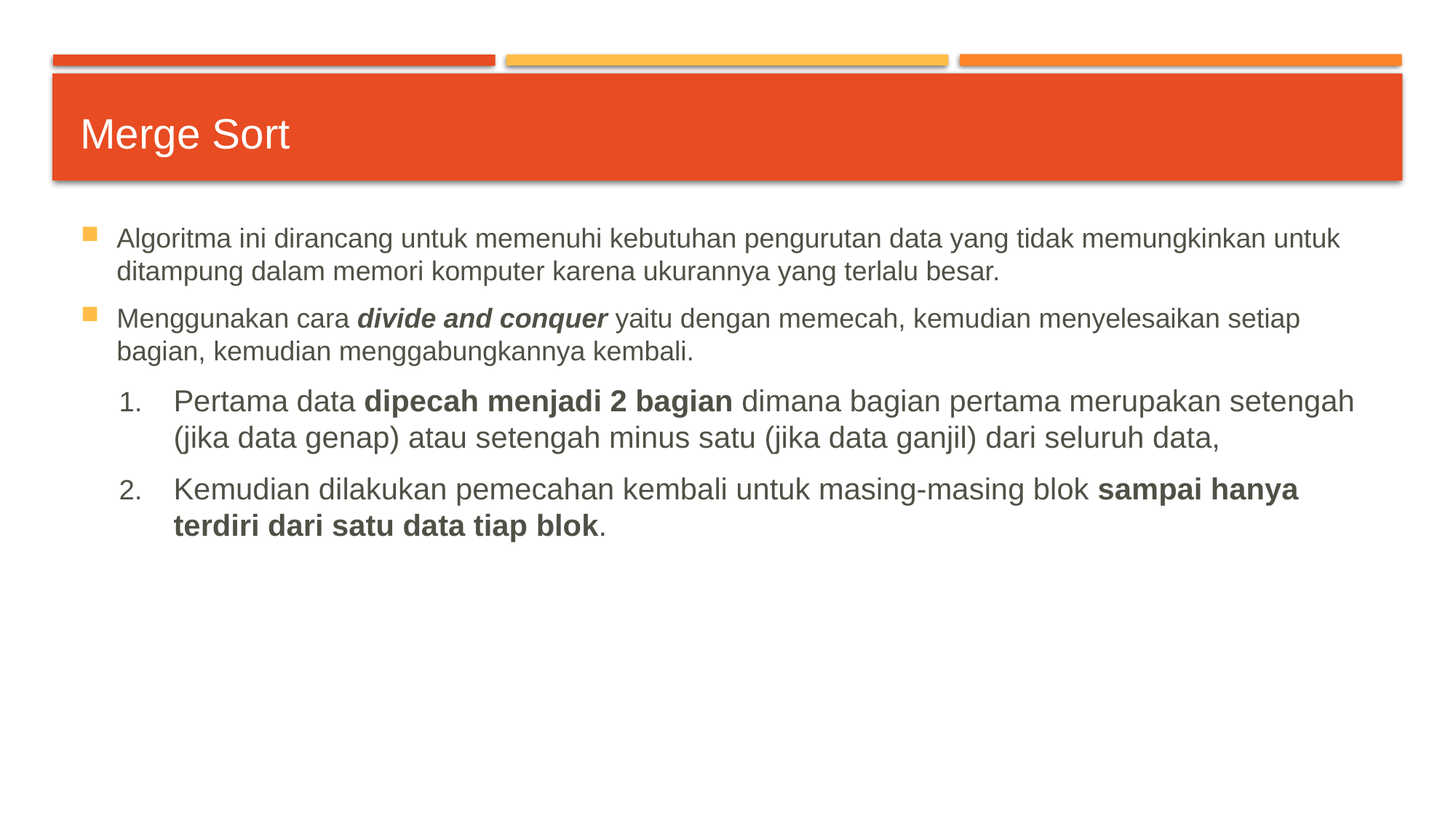

# Merge Sort
Algoritma ini dirancang untuk memenuhi kebutuhan pengurutan data yang tidak memungkinkan untuk ditampung dalam memori komputer karena ukurannya yang terlalu besar.
Menggunakan cara divide and conquer yaitu dengan memecah, kemudian menyelesaikan setiap bagian, kemudian menggabungkannya kembali.
Pertama data dipecah menjadi 2 bagian dimana bagian pertama merupakan setengah (jika data genap) atau setengah minus satu (jika data ganjil) dari seluruh data,
Kemudian dilakukan pemecahan kembali untuk masing-masing blok sampai hanya terdiri dari satu data tiap blok.